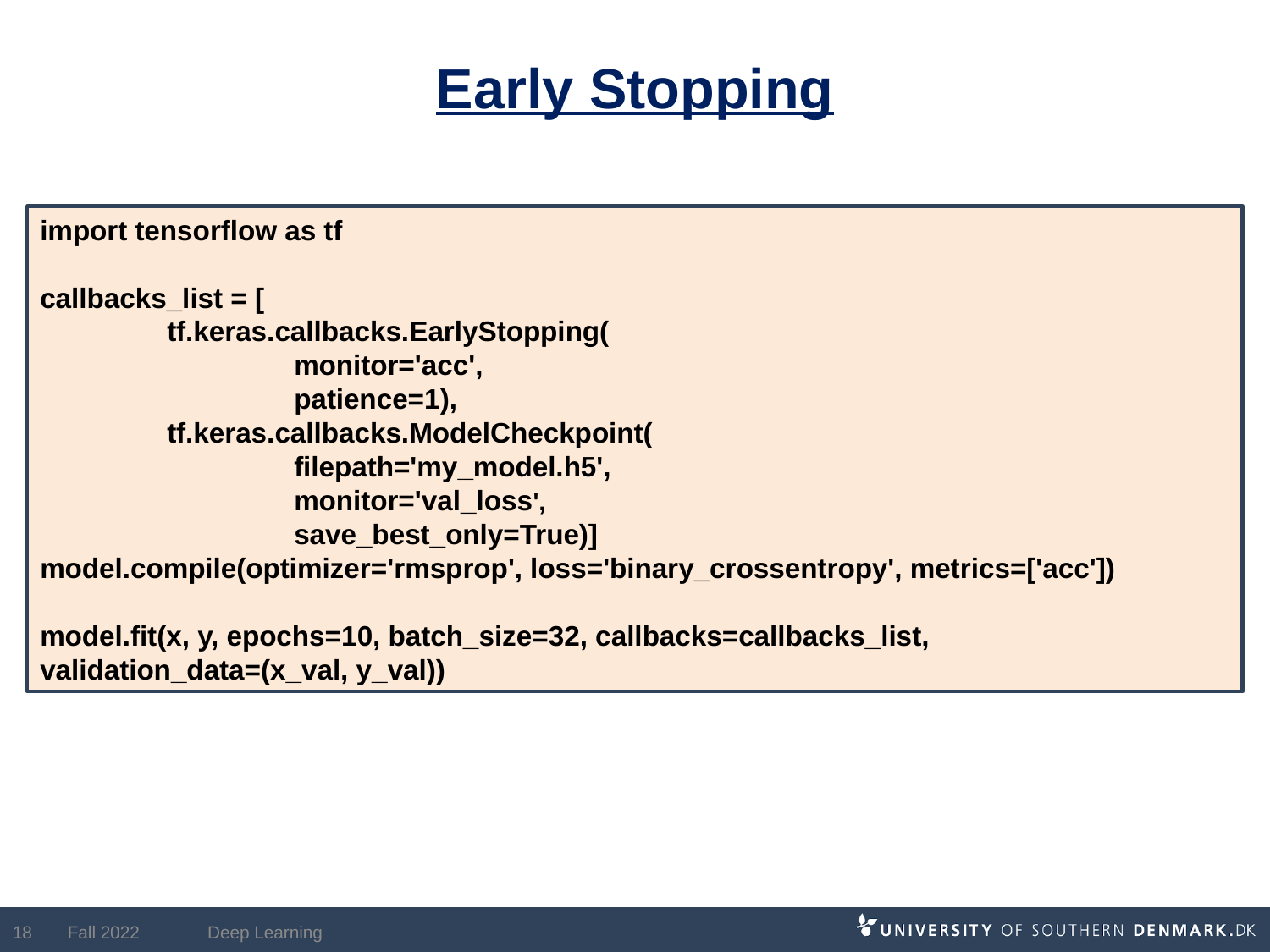

# Early Stopping

import tensorflow as tf

callbacks_list = [
	tf.keras.callbacks.EarlyStopping(
		monitor='acc',
		patience=1),
	tf.keras.callbacks.ModelCheckpoint(
		filepath='my_model.h5',
		monitor='val_loss',
		save_best_only=True)]
model.compile(optimizer='rmsprop', loss='binary_crossentropy', metrics=['acc'])

model.fit(x, y, epochs=10, batch_size=32, callbacks=callbacks_list, 	validation_data=(x_val, y_val))

18